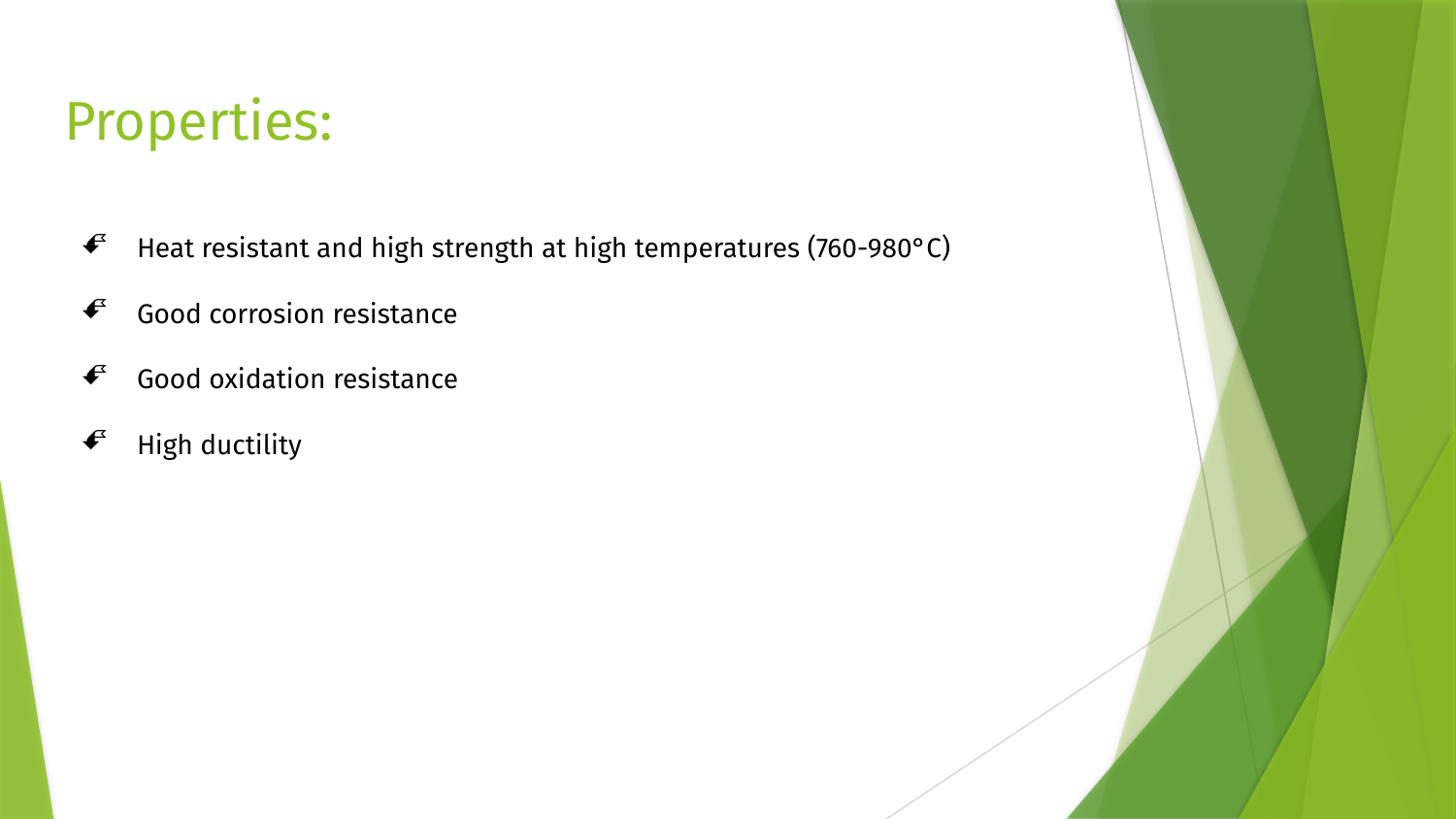

# Properties:
Heat resistant and high strength at high temperatures (760-980°C)
Good corrosion resistance
Good oxidation resistance
High ductility